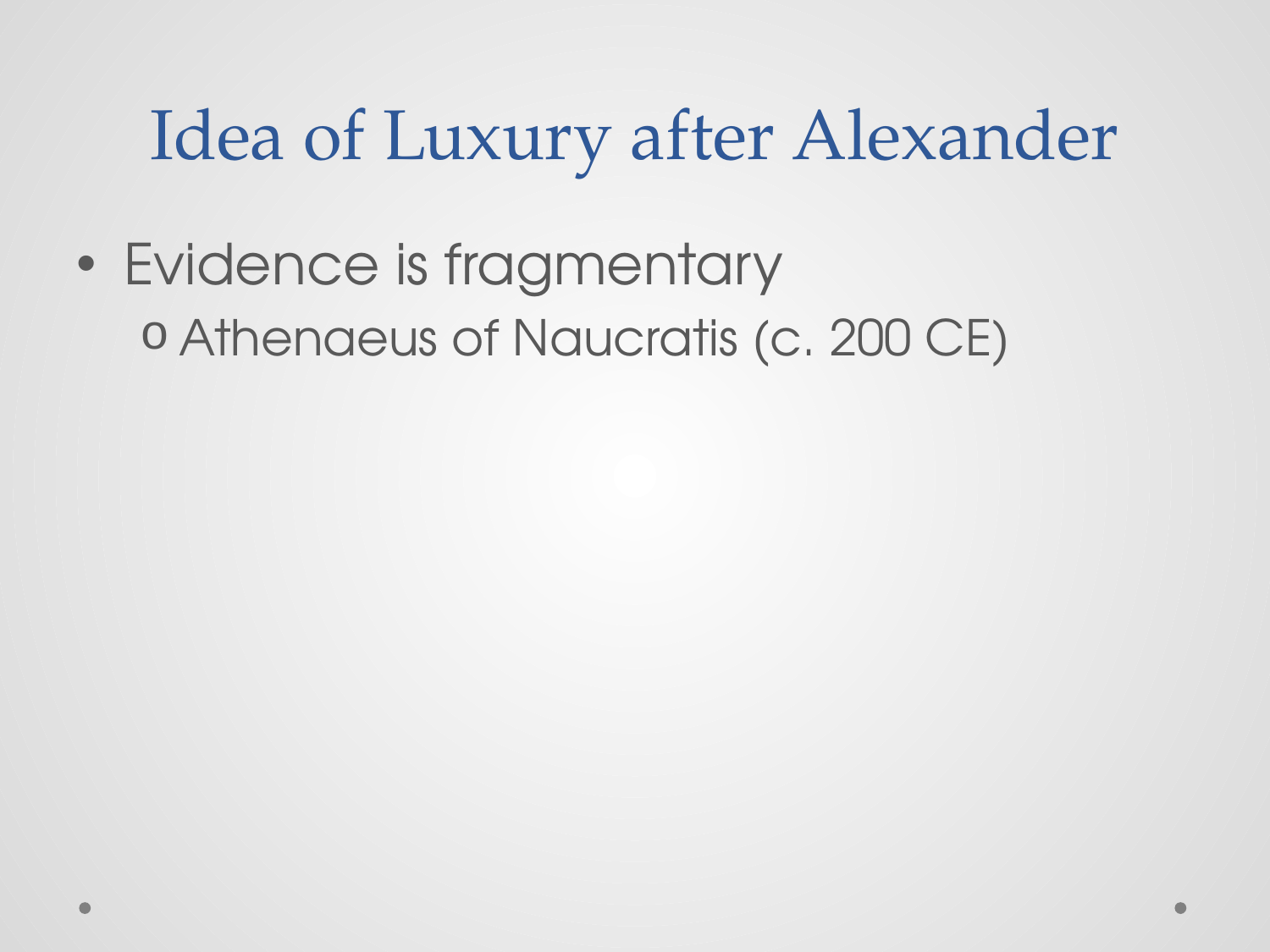

# Idea of Luxury after Alexander
Evidence is fragmentary
Athenaeus of Naucratis (c. 200 CE)